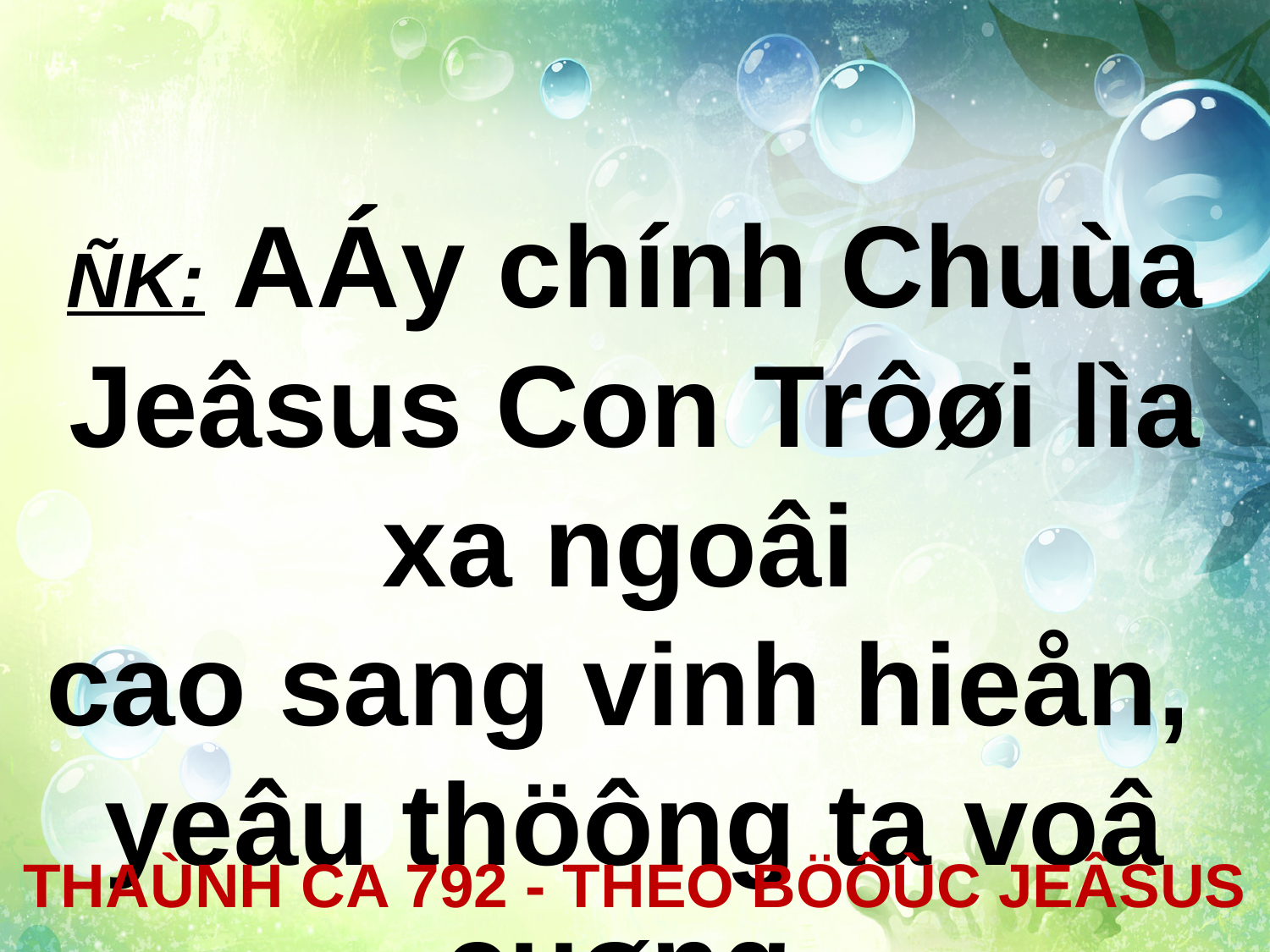

ÑK: AÁy chính Chuùa Jeâsus Con Trôøi lìa xa ngoâi
cao sang vinh hieån,
yeâu thöông ta voâ cuøng.
THAÙNH CA 792 - THEO BÖÔÙC JEÂSUS